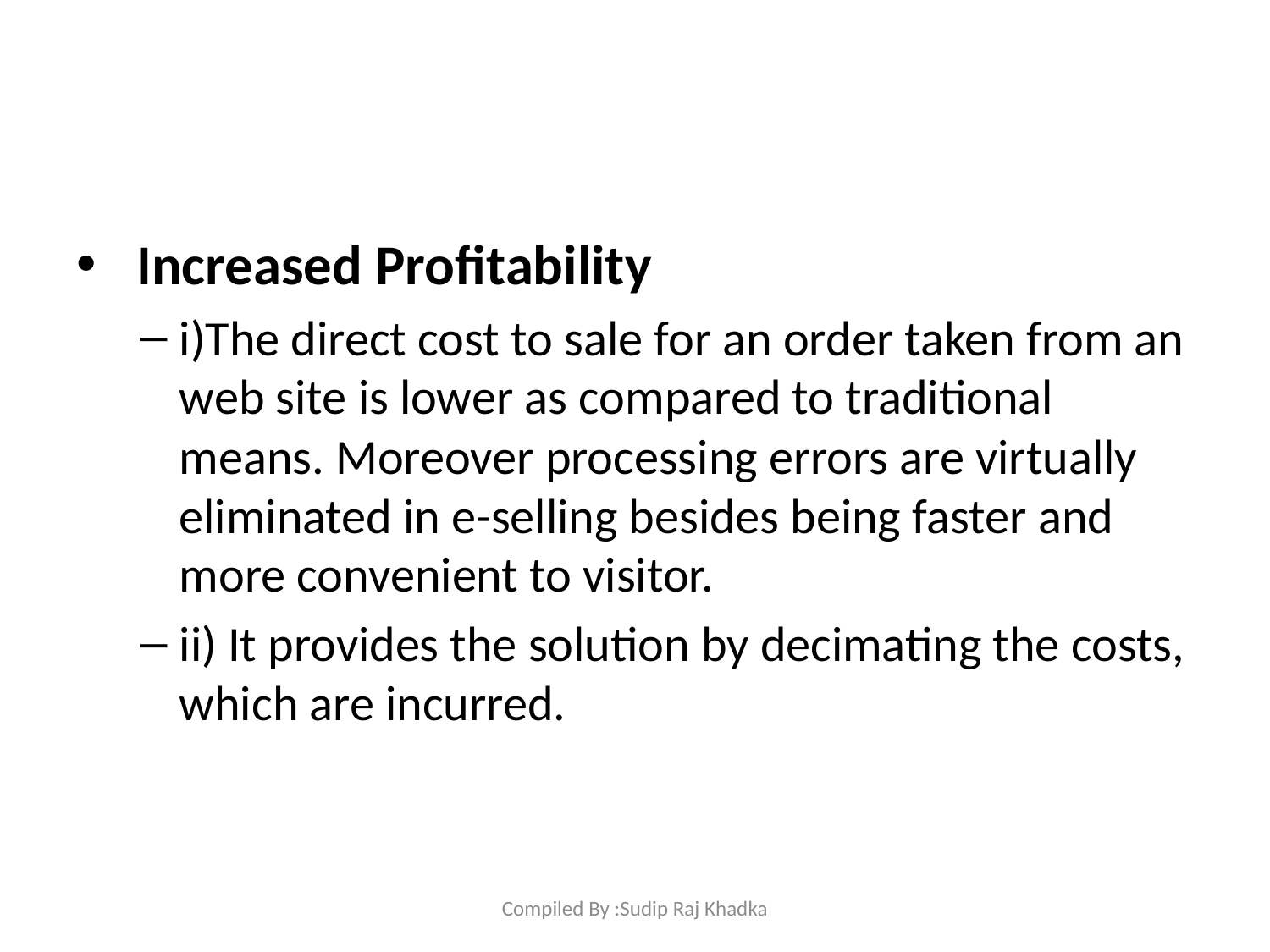

#
 Increased Profitability
i)The direct cost to sale for an order taken from an web site is lower as compared to traditional means. Moreover processing errors are virtually eliminated in e-selling besides being faster and more convenient to visitor.
ii) It provides the solution by decimating the costs, which are incurred.

Compiled By :Sudip Raj Khadka